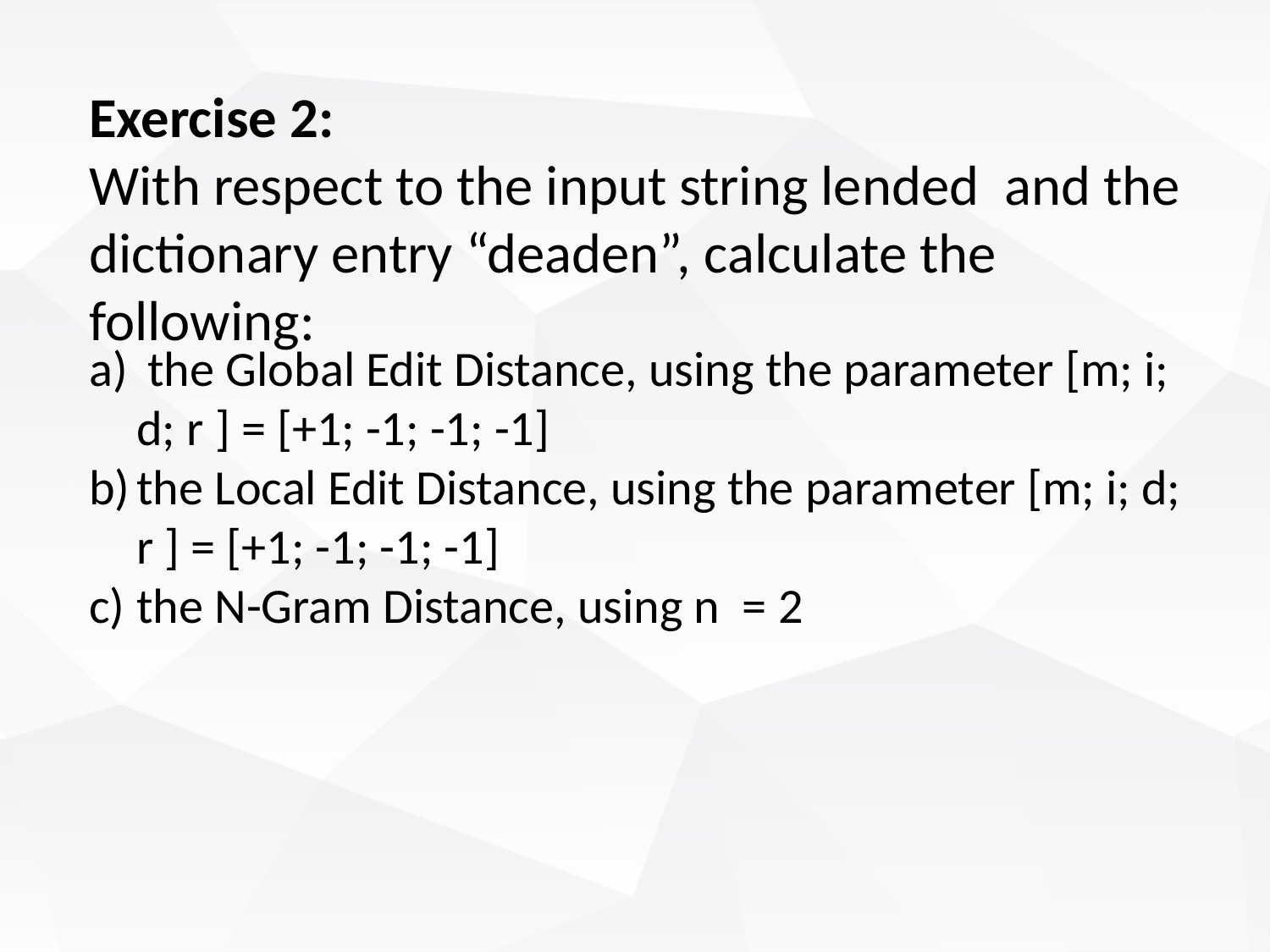

Exercise 2:
With respect to the input string lended  and the dictionary entry “deaden”, calculate the following:
 the Global Edit Distance, using the parameter [m; i; d; r ] = [+1; -1; -1; -1]
the Local Edit Distance, using the parameter [m; i; d; r ] = [+1; -1; -1; -1]
the N-Gram Distance, using n  = 2